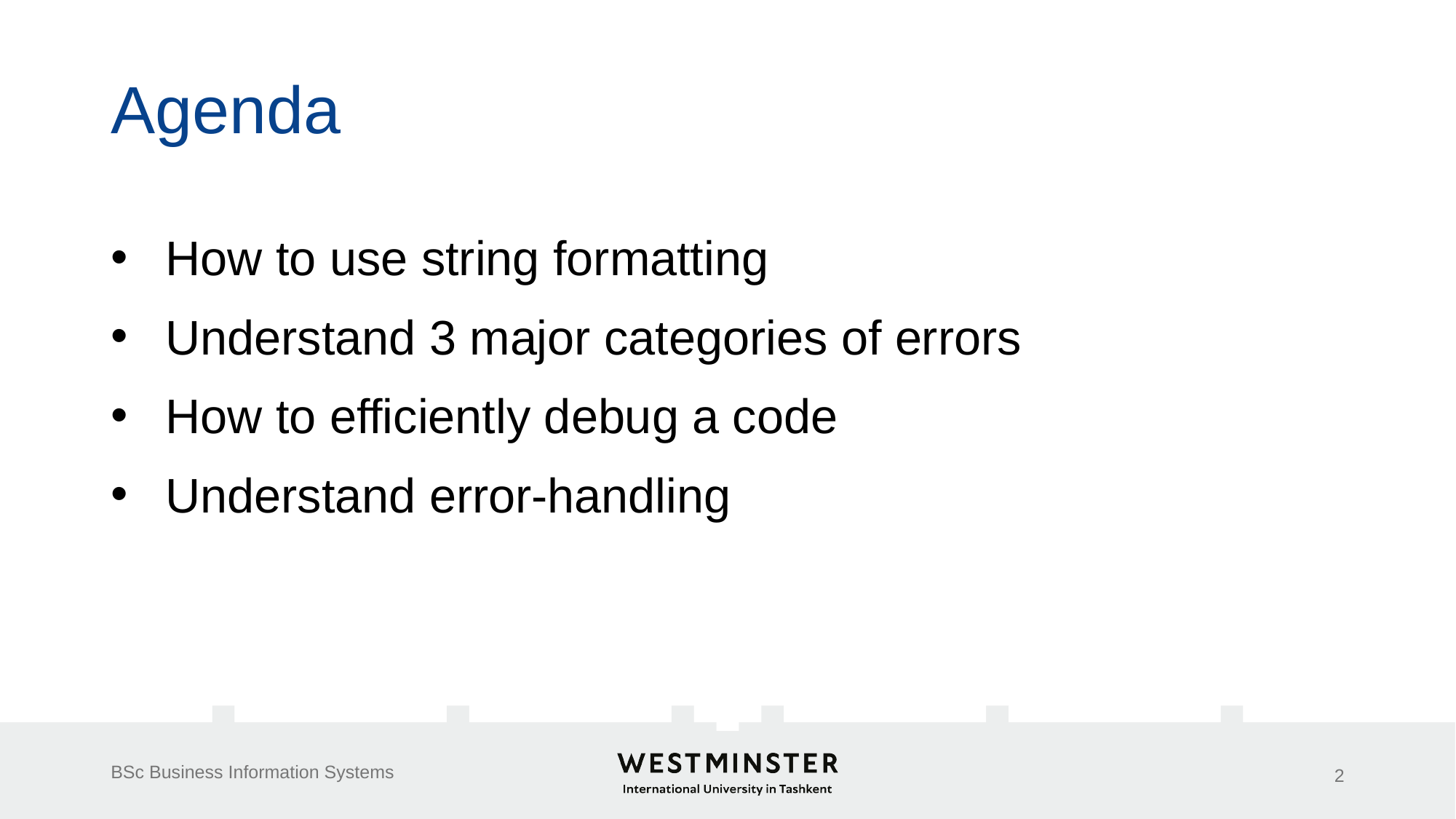

# Agenda
How to use string formatting
Understand 3 major categories of errors
How to efficiently debug a code
Understand error-handling
BSc Business Information Systems
2